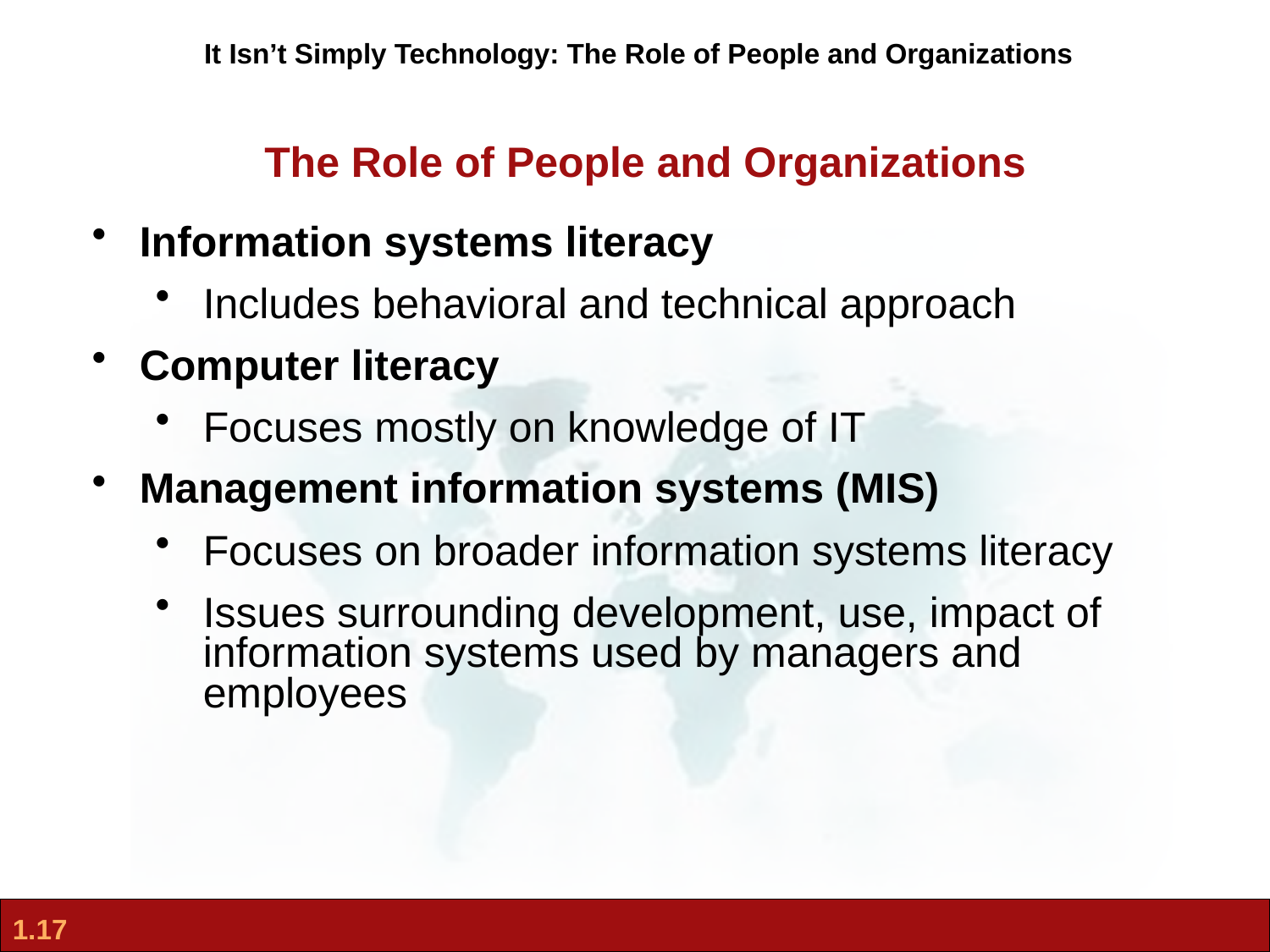

It Isn’t Simply Technology: The Role of People and Organizations
The Role of People and Organizations
Information systems literacy
Includes behavioral and technical approach
Computer literacy
Focuses mostly on knowledge of IT
Management information systems (MIS)
Focuses on broader information systems literacy
Issues surrounding development, use, impact of information systems used by managers and employees